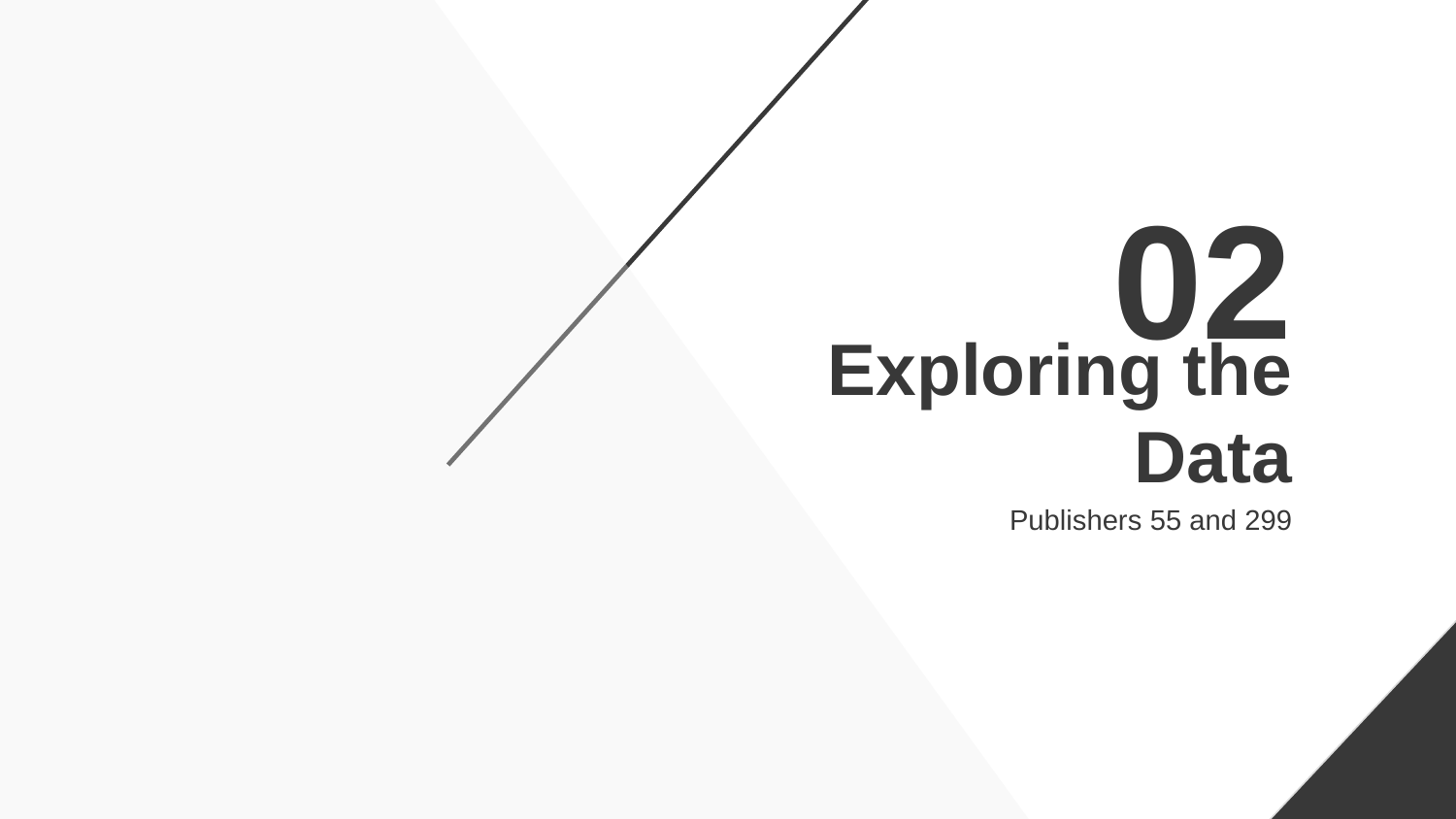

02
# Exploring the Data
Publishers 55 and 299